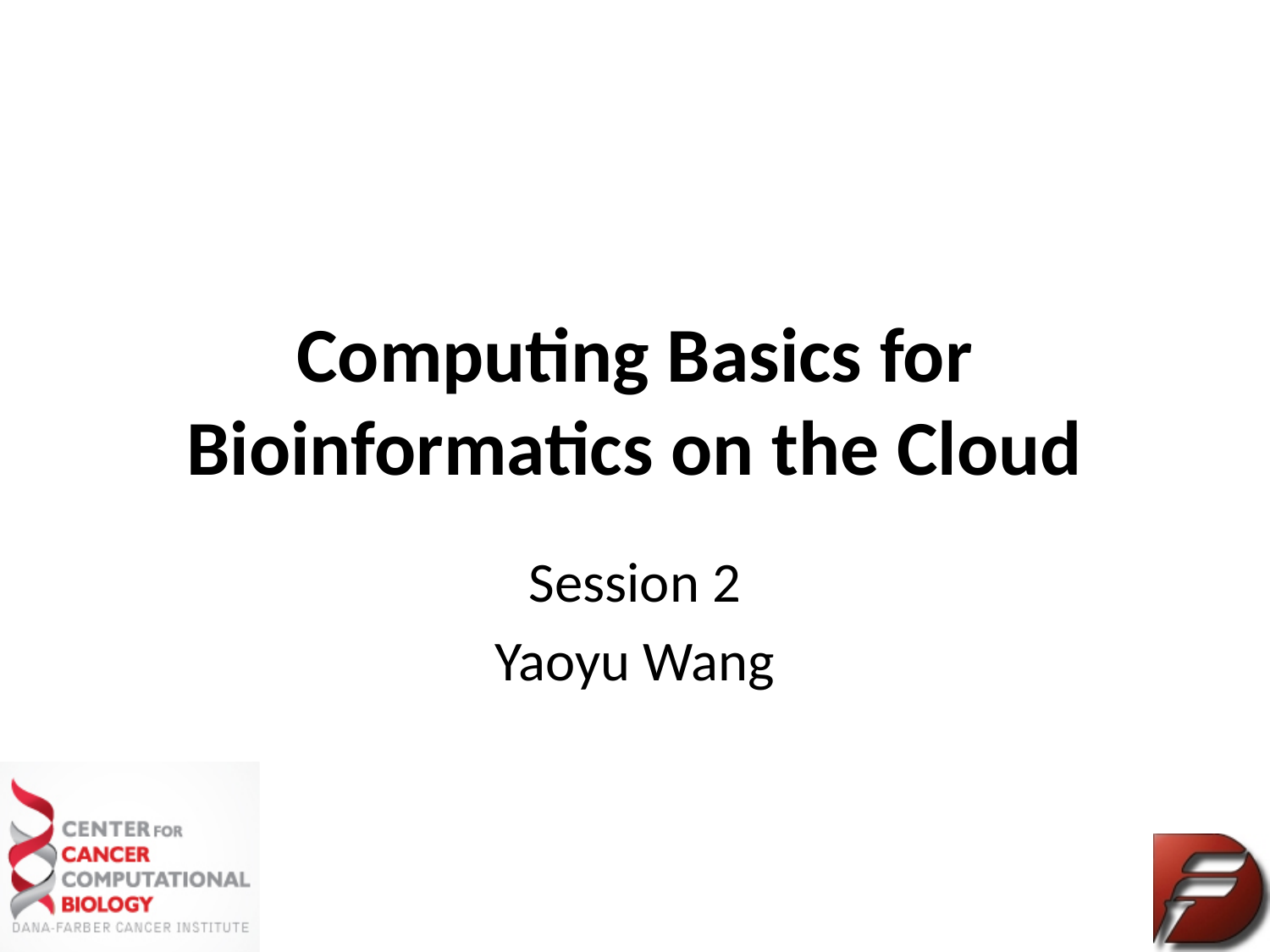

# Computing Basics for Bioinformatics on the Cloud
Session 2
Yaoyu Wang